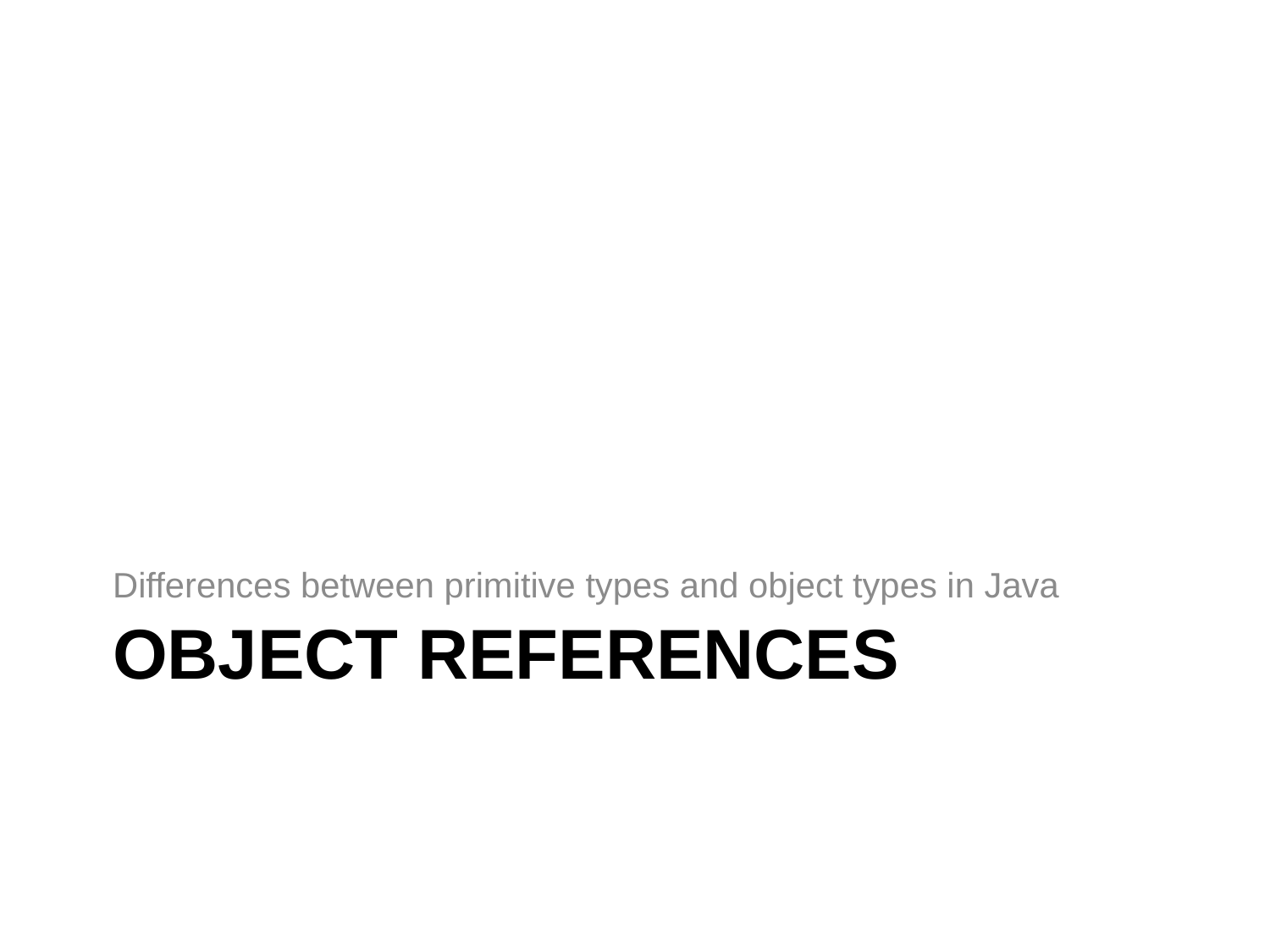

Differences between primitive types and object types in Java
# Object References